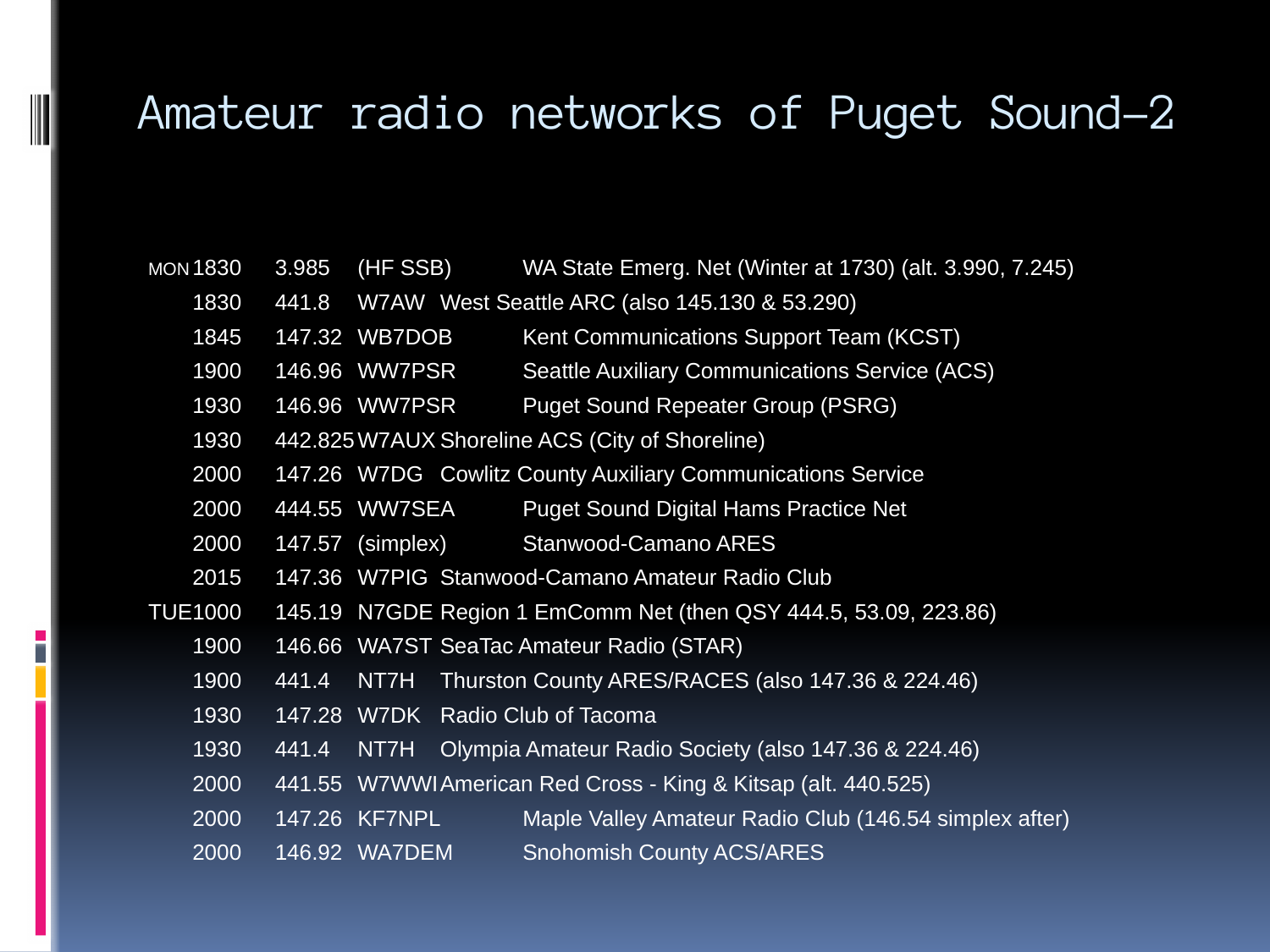

# Amateur radio networks of Puget Sound-2
MON	1830	3.985	(HF SSB)	WA State Emerg. Net (Winter at 1730) (alt. 3.990, 7.245)
 	1830	441.8	W7AW	West Seattle ARC (also 145.130 & 53.290)
 	1845	147.32	WB7DOB	Kent Communications Support Team (KCST)
 	1900	146.96	WW7PSR	Seattle Auxiliary Communications Service (ACS)
 	1930	146.96	WW7PSR	Puget Sound Repeater Group (PSRG)
 	1930	442.825	W7AUX	Shoreline ACS (City of Shoreline)
 	2000	147.26	W7DG	Cowlitz County Auxiliary Communications Service
 	2000	444.55	WW7SEA	Puget Sound Digital Hams Practice Net
 	2000	147.57	(simplex)	Stanwood-Camano ARES
 	2015	147.36	W7PIG	Stanwood-Camano Amateur Radio Club
TUE	1000	145.19	N7GDE	Region 1 EmComm Net (then QSY 444.5, 53.09, 223.86)
 	1900	146.66	WA7ST	SeaTac Amateur Radio (STAR)
 	1900	441.4	NT7H	Thurston County ARES/RACES (also 147.36 & 224.46)
 	1930	147.28	W7DK	Radio Club of Tacoma
 	1930	441.4	NT7H	Olympia Amateur Radio Society (also 147.36 & 224.46)
 	2000	441.55	W7WWI	American Red Cross - King & Kitsap (alt. 440.525)
 	2000	147.26	KF7NPL	Maple Valley Amateur Radio Club (146.54 simplex after)
 	2000	146.92	WA7DEM	Snohomish County ACS/ARES